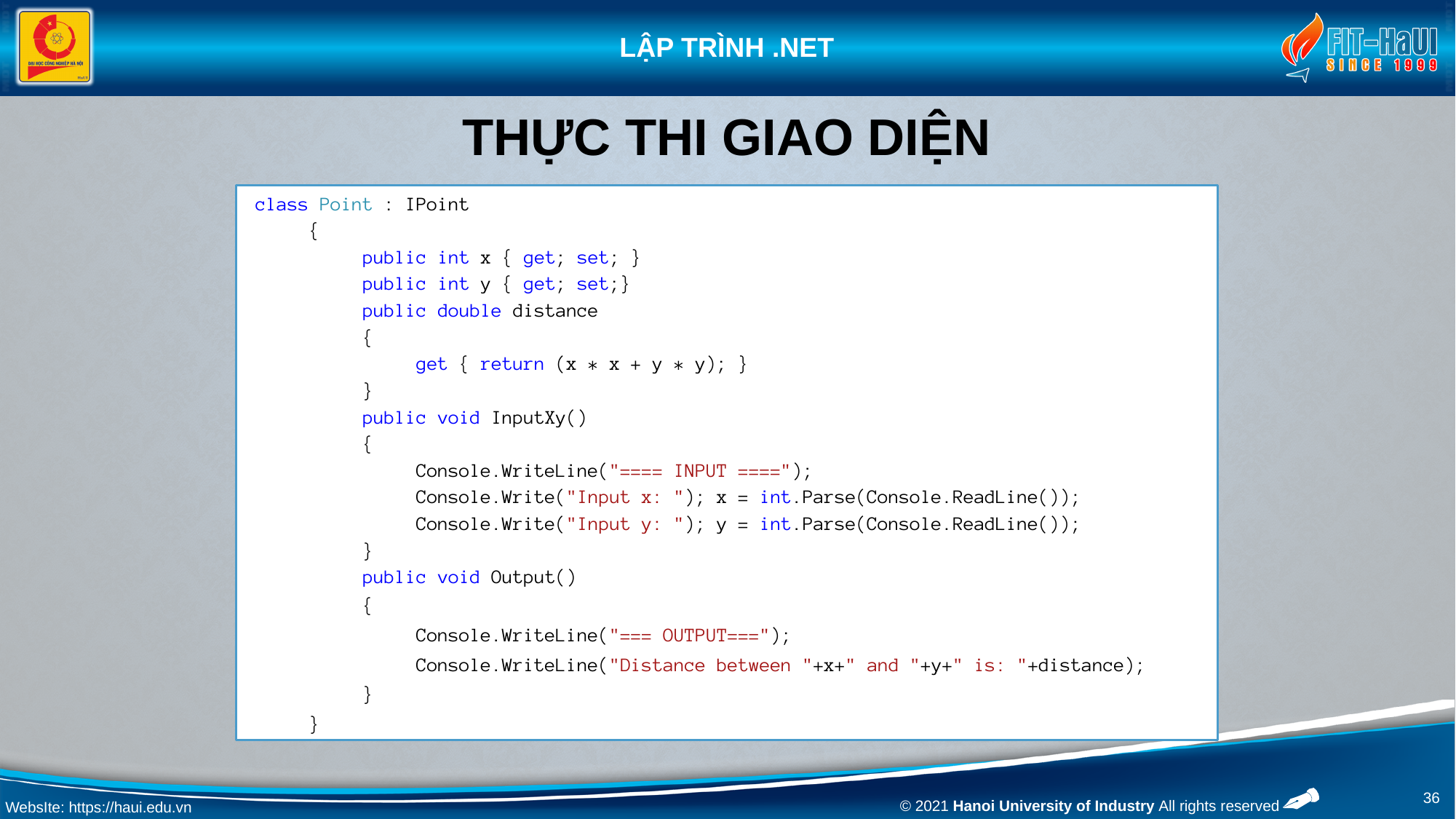

# Thực thi Giao diện
class Point : IPoint
     {
          public int x { get; set; }
          public int y { get; set;}
          public double distance
          {
               get { return (x * x + y * y); }
          }
          public void InputXy()
          {
               Console.WriteLine("==== INPUT ====");
               Console.Write("Input x: "); x = int.Parse(Console.ReadLine());
               Console.Write("Input y: "); y = int.Parse(Console.ReadLine());
          }
          public void Output()
          {
               Console.WriteLine("=== OUTPUT===");
               Console.WriteLine("Distance between "+x+" and "+y+" is: "+distance);
          }
     }